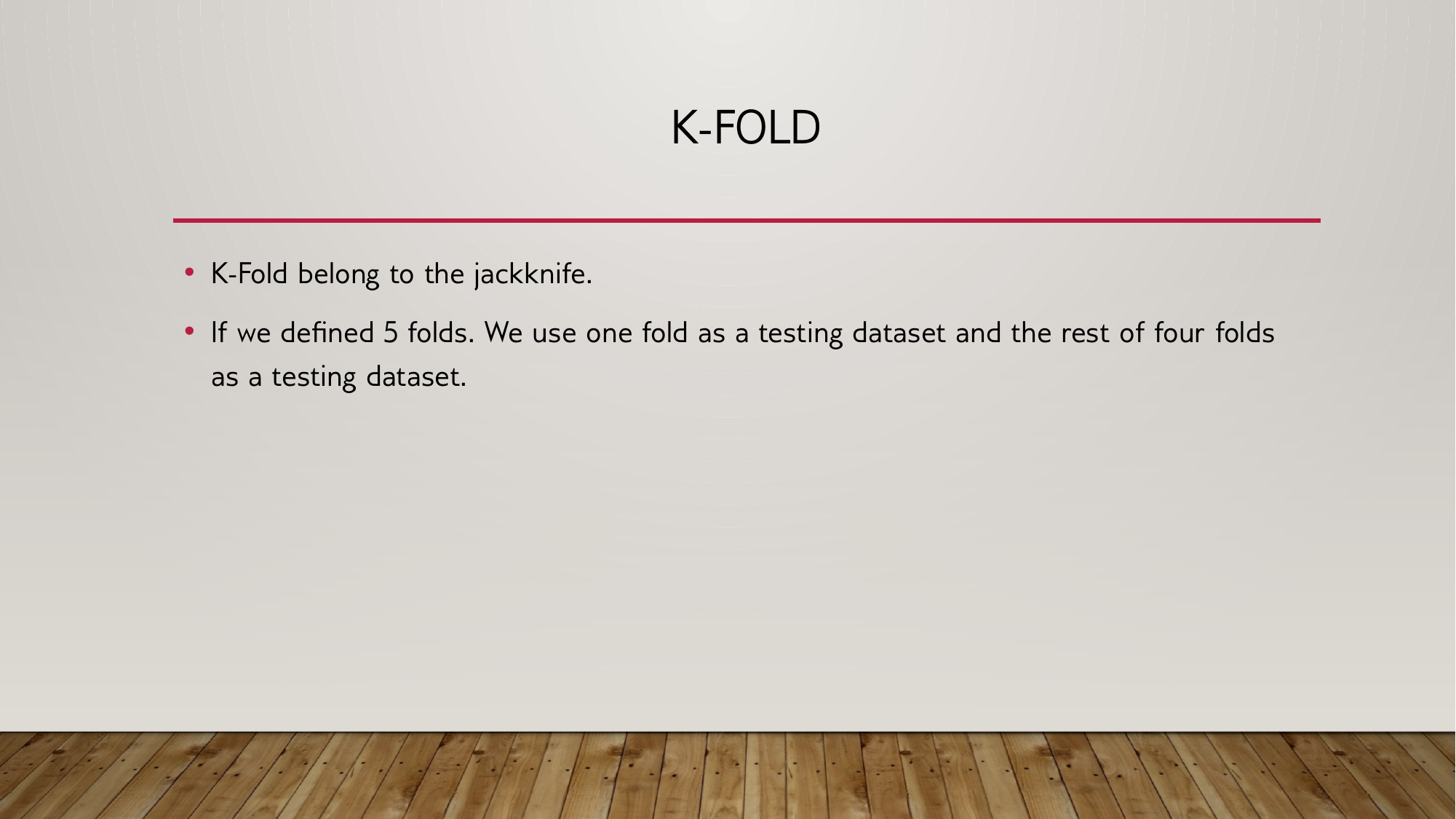

# K-fold
K-Fold belong to the jackknife.
If we defined 5 folds. We use one fold as a testing dataset and the rest of four folds as a testing dataset.